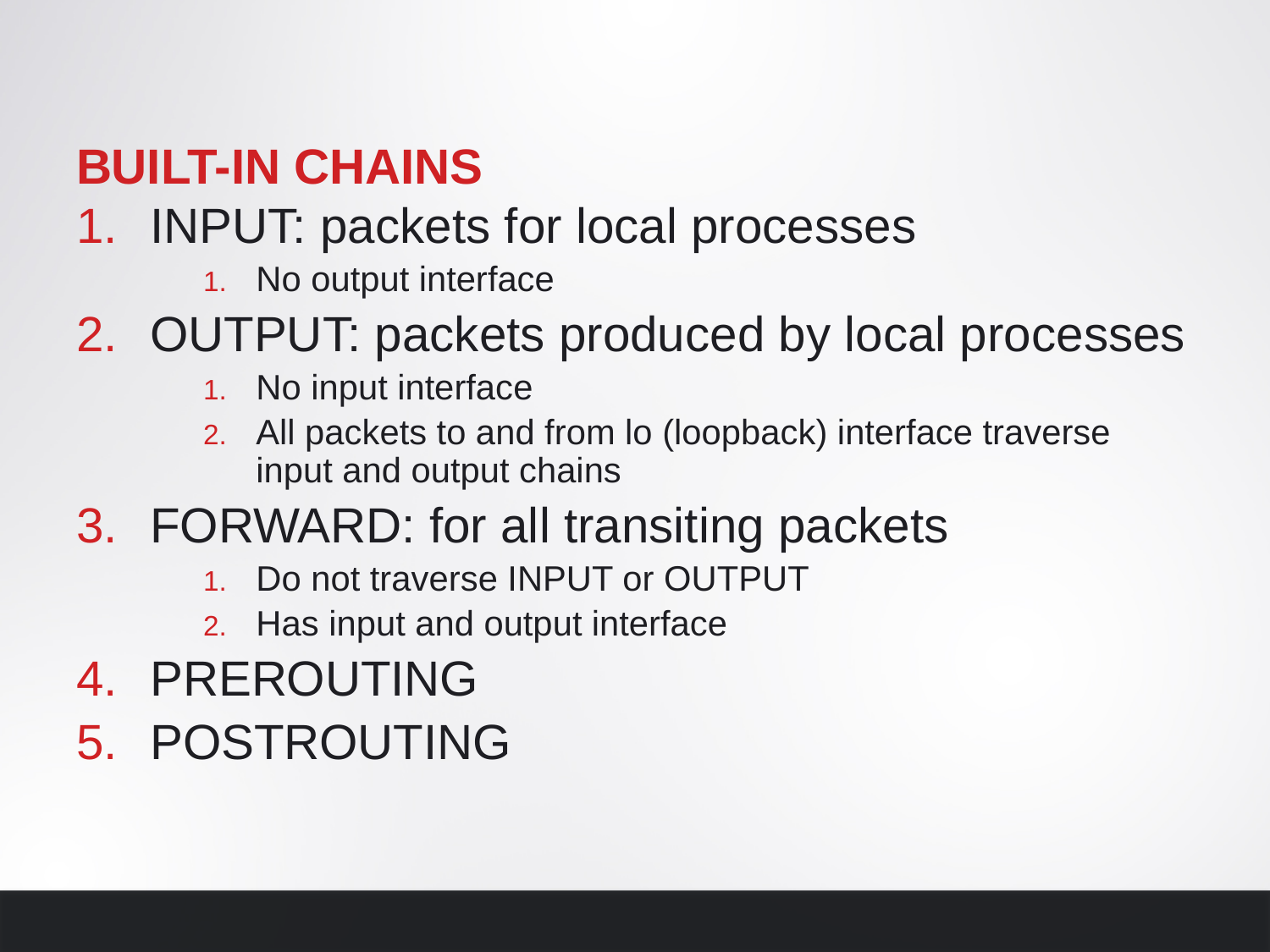

# Built-in chains
INPUT: packets for local processes
No output interface
OUTPUT: packets produced by local processes
No input interface
All packets to and from lo (loopback) interface traverse input and output chains
FORWARD: for all transiting packets
Do not traverse INPUT or OUTPUT
Has input and output interface
PREROUTING
POSTROUTING